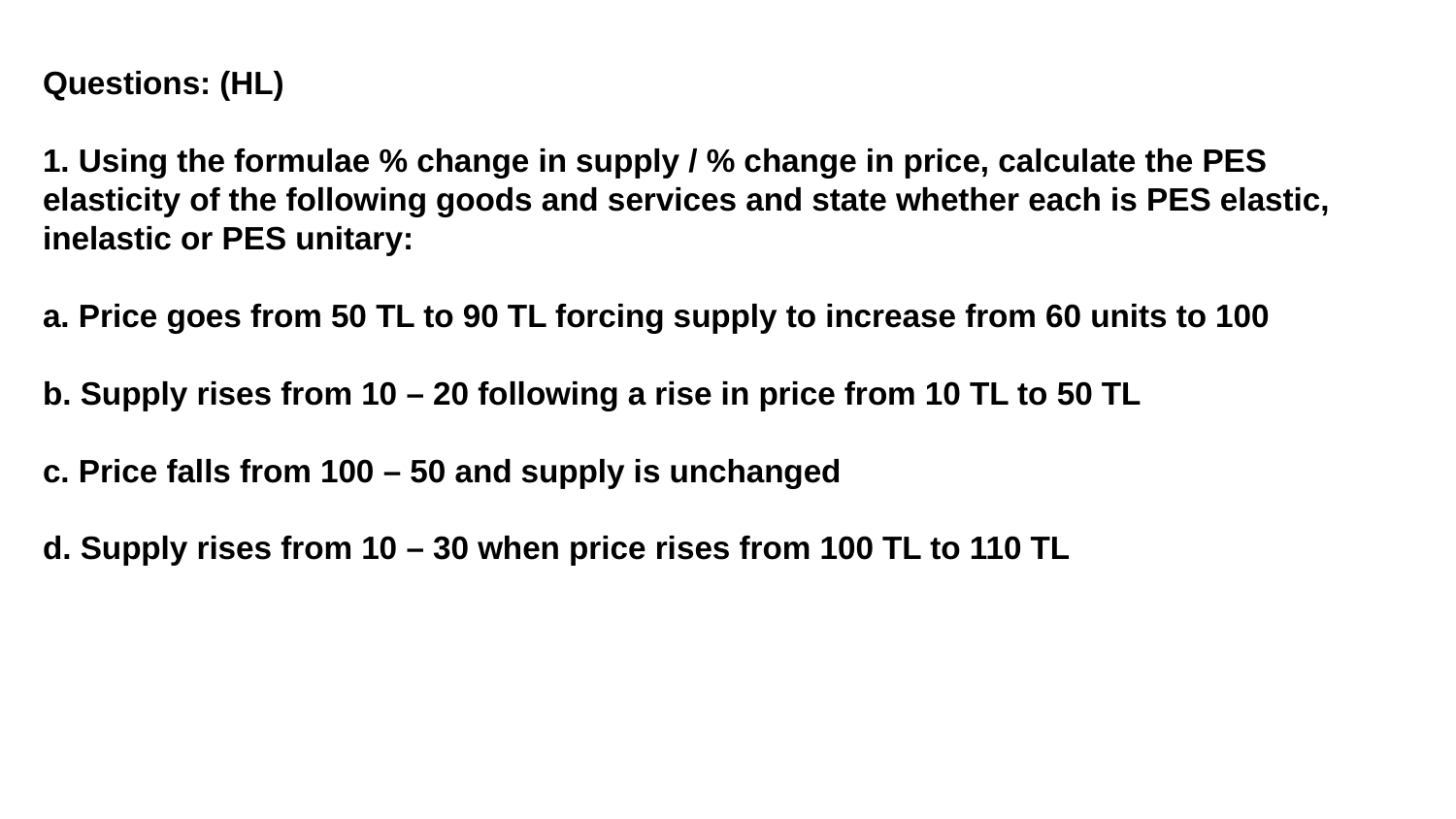

Questions: (HL)

1. Using the formulae % change in supply / % change in price, calculate the PES elasticity of the following goods and services and state whether each is PES elastic, inelastic or PES unitary:

a. Price goes from 50 TL to 90 TL forcing supply to increase from 60 units to 100

b. Supply rises from 10 – 20 following a rise in price from 10 TL to 50 TL

c. Price falls from 100 – 50 and supply is unchanged

d. Supply rises from 10 – 30 when price rises from 100 TL to 110 TL